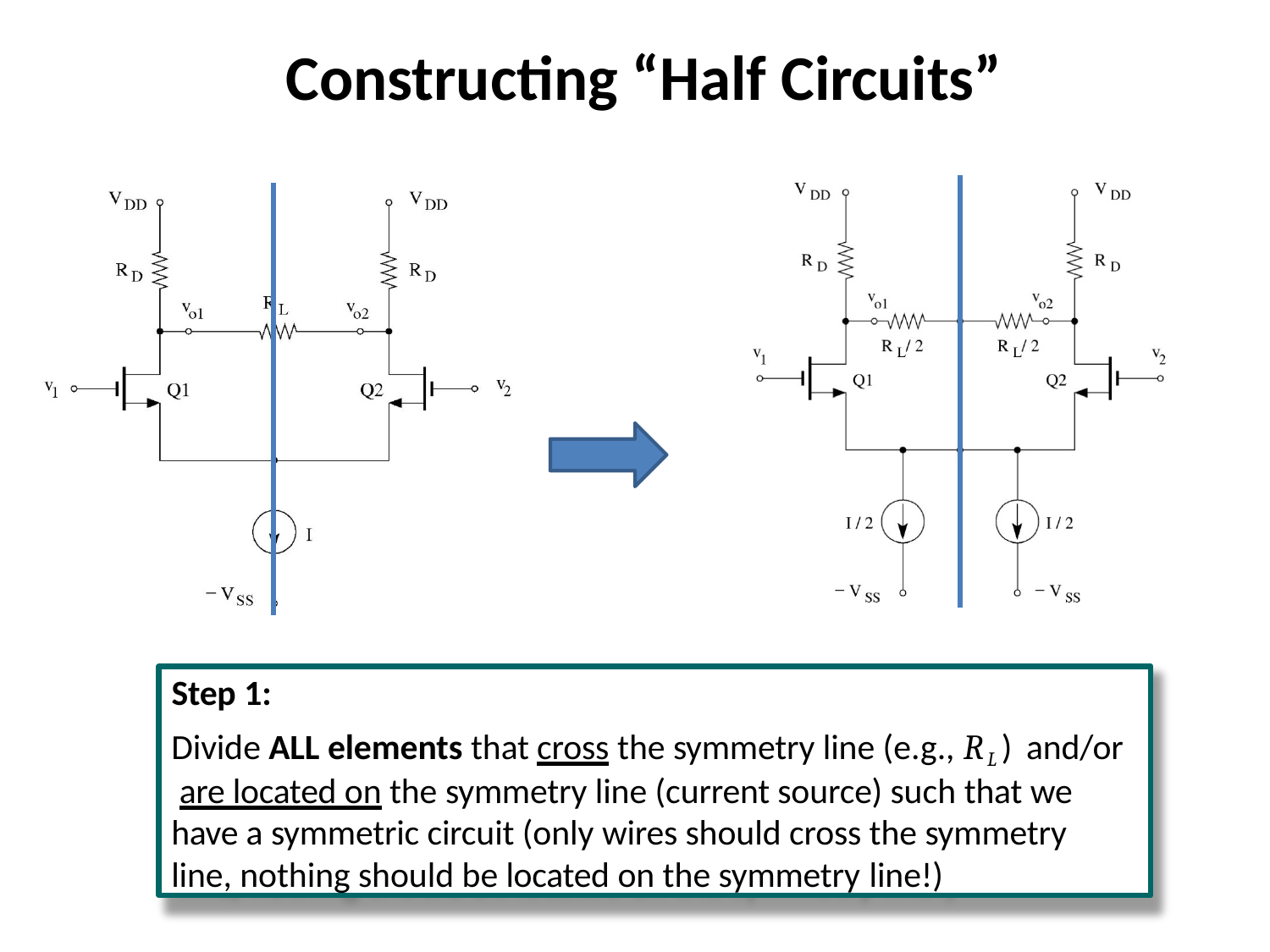

# Constructing “Half Circuits”

Step 1:
Divide ALL elements that cross the symmetry line (e.g., RL) and/or  are located on the symmetry line (current source) such that we  have a symmetric circuit (only wires should cross the symmetry  line, nothing should be located on the symmetry line!)